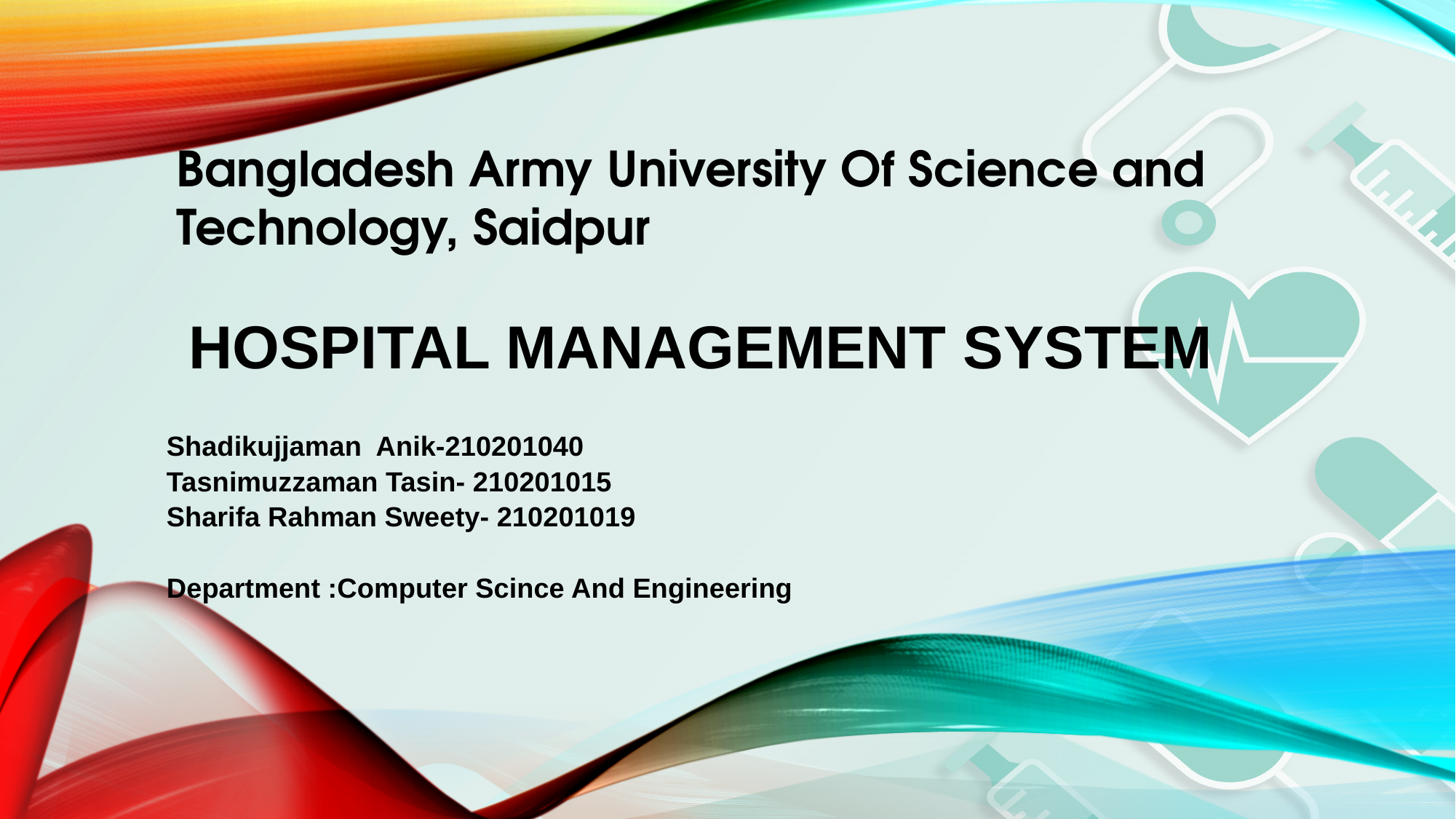

Bangladesh Army University Of Science and Technology, Saidpur
# Hospital Management System

Shadikujjaman  Anik-210201040
Tasnimuzzaman Tasin- 210201015
Sharifa Rahman Sweety- 210201019

Department :Computer Scince And Engineering